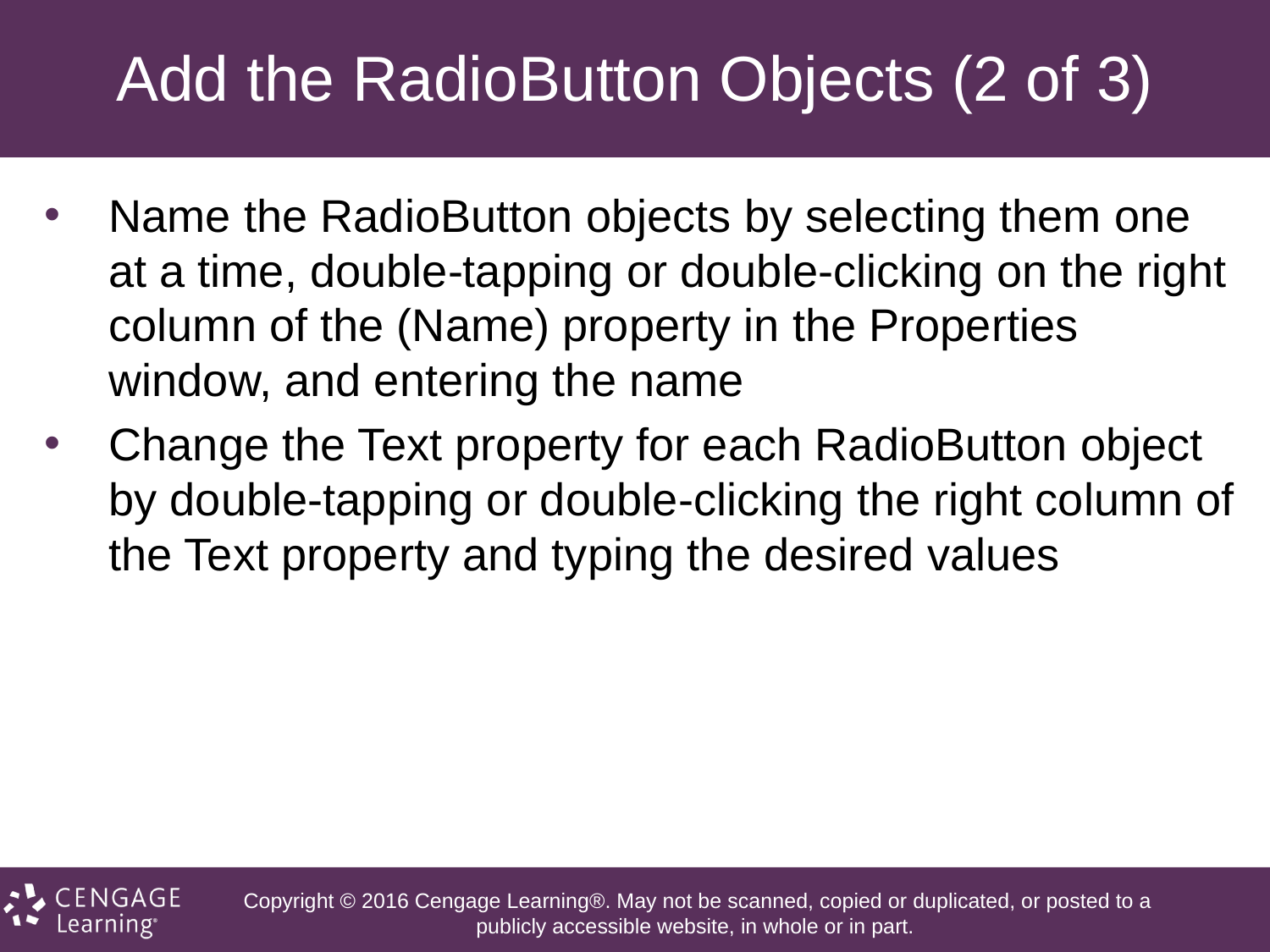

# Add the RadioButton Objects (2 of 3)
Name the RadioButton objects by selecting them one at a time, double-tapping or double-clicking on the right column of the (Name) property in the Properties window, and entering the name
Change the Text property for each RadioButton object by double-tapping or double-clicking the right column of the Text property and typing the desired values